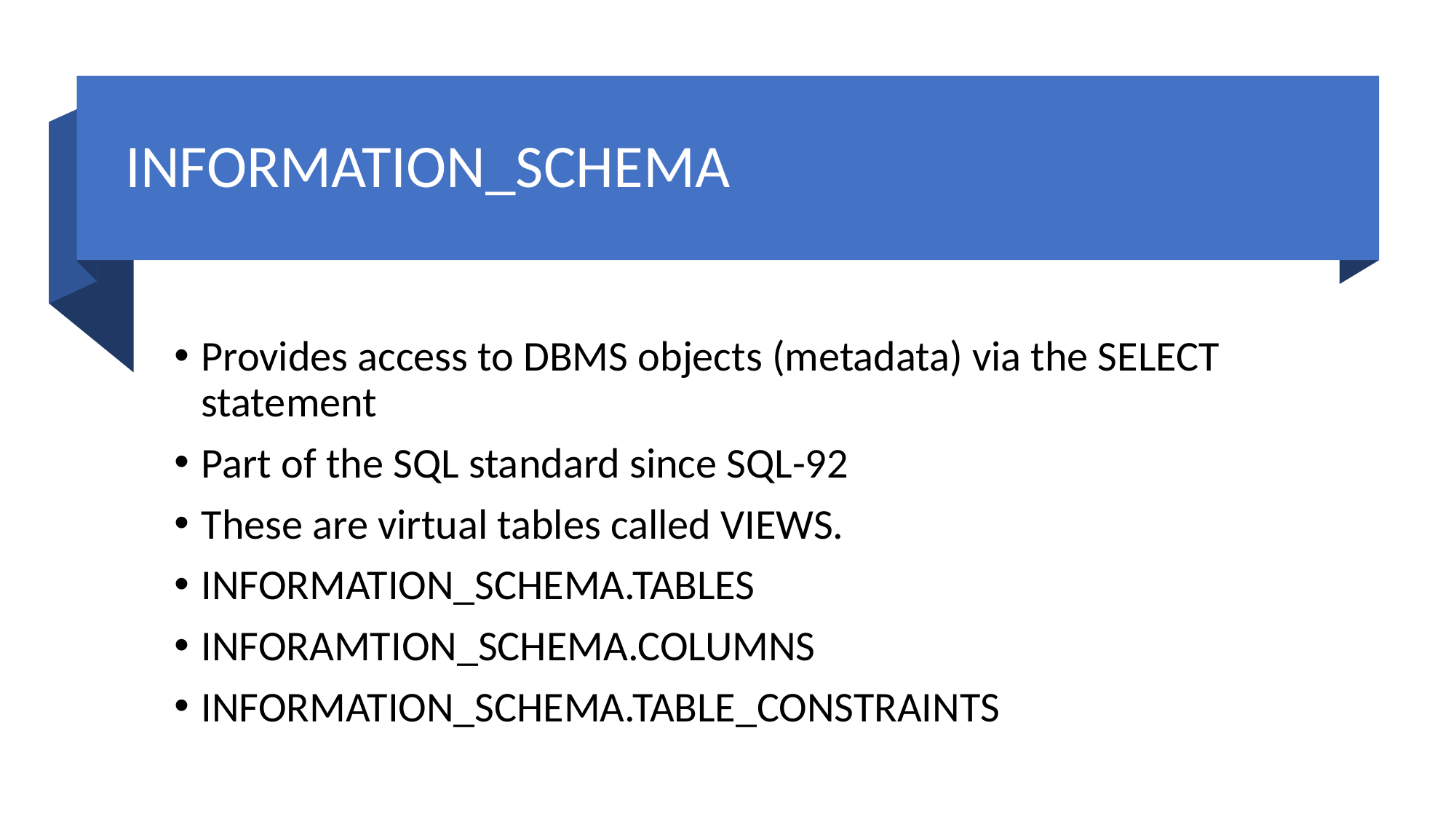

# INFORMATION_SCHEMA

Provides access to DBMS objects (metadata) via the SELECT statement
Part of the SQL standard since SQL-92
These are virtual tables called VIEWS.
INFORMATION_SCHEMA.TABLES
INFORAMTION_SCHEMA.COLUMNS
INFORMATION_SCHEMA.TABLE_CONSTRAINTS